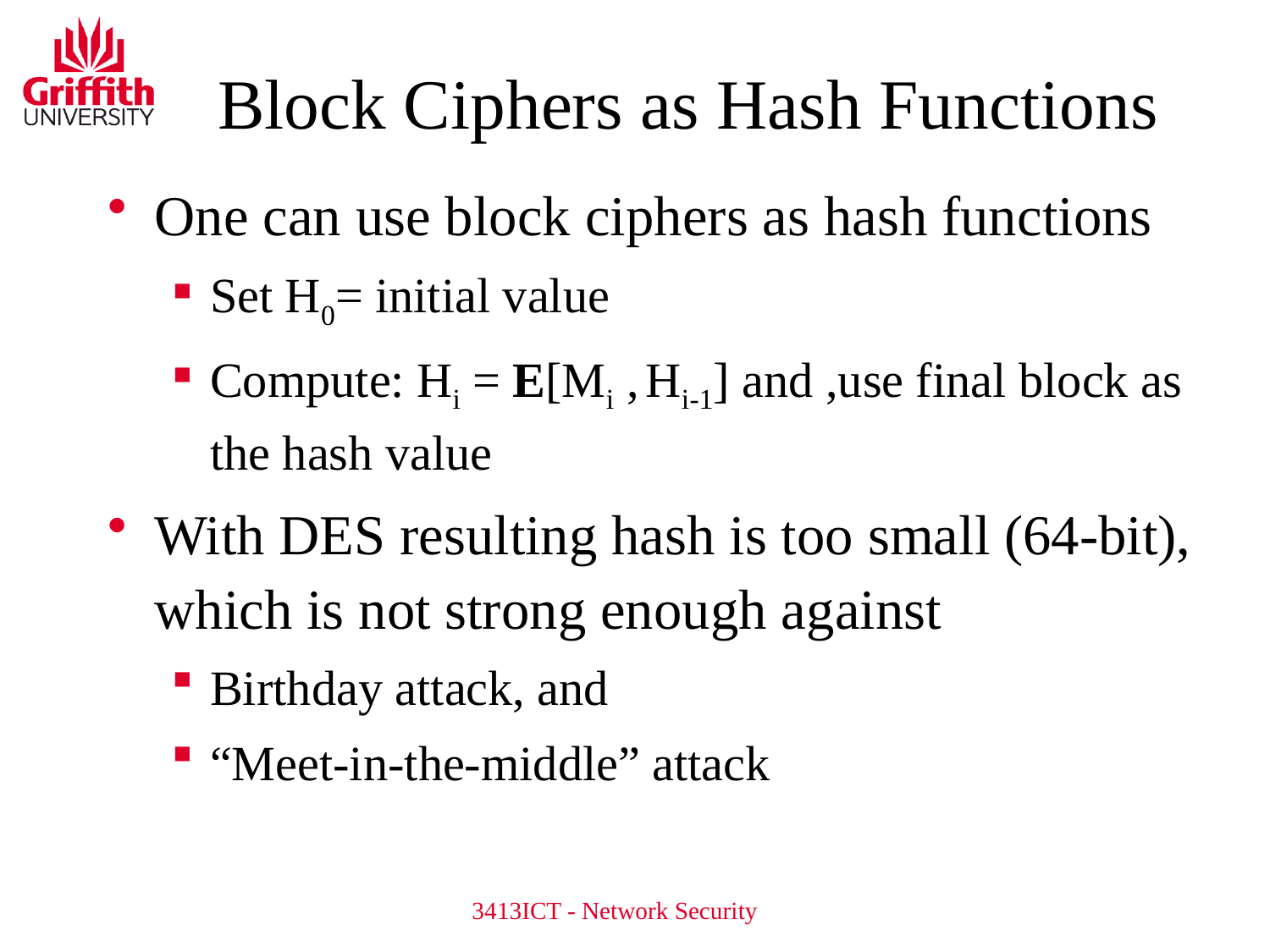

# Block Ciphers as Hash Functions
One can use block ciphers as hash functions
Set H0= initial value
Compute: Hi = E[Mi , Hi-1] and ,use final block as the hash value
With DES resulting hash is too small (64-bit), which is not strong enough against
Birthday attack, and
“Meet-in-the-middle” attack

3413ICT - Network Security